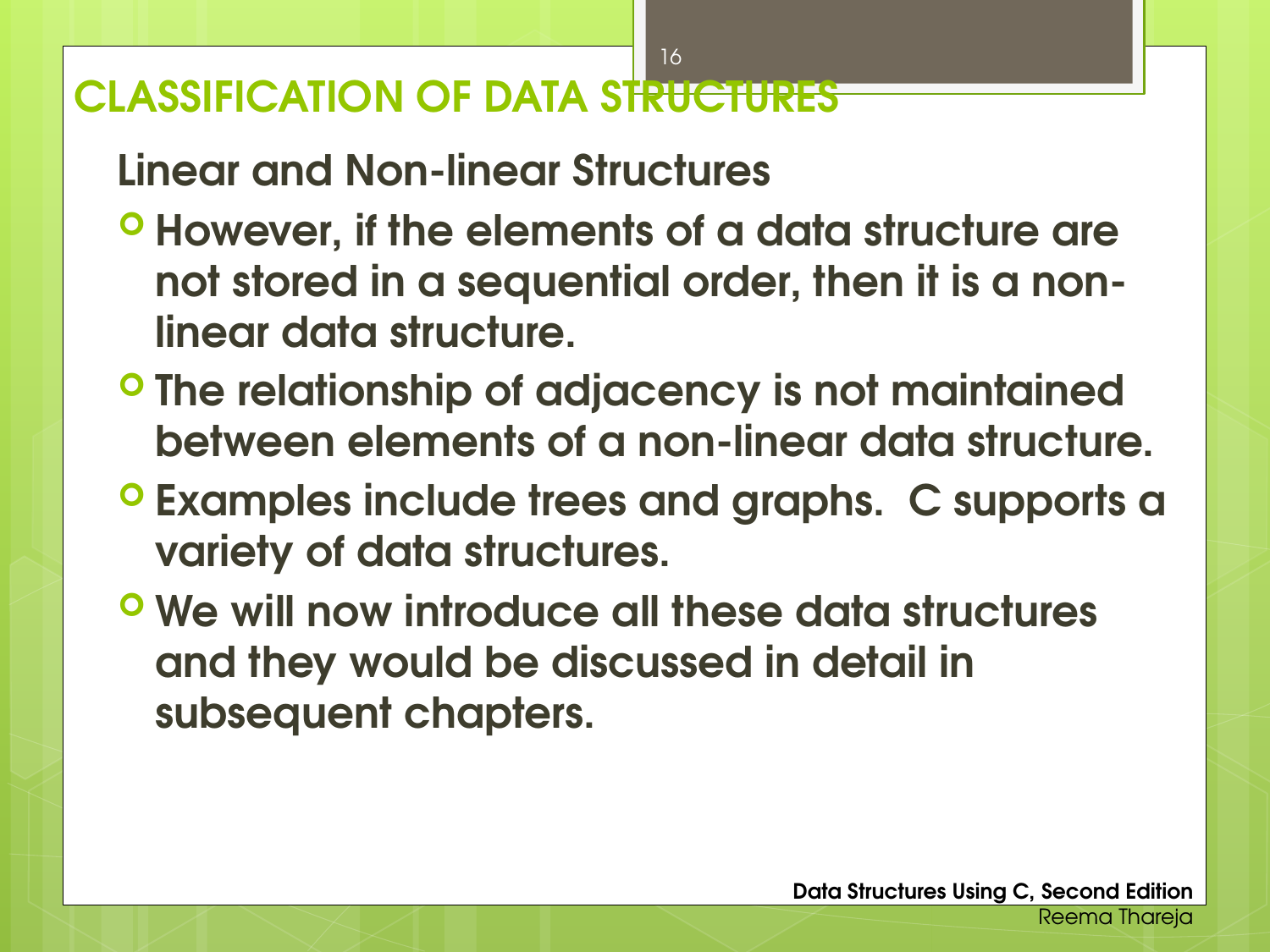

16
# CLASSIFICATION OF DATA STRUCTURES
Linear and Non-linear Structures
However, if the elements of a data structure are not stored in a sequential order, then it is a non-linear data structure.
The relationship of adjacency is not maintained between elements of a non-linear data structure.
Examples include trees and graphs.  C supports a variety of data structures.
We will now introduce all these data structures and they would be discussed in detail in subsequent chapters.
Data Structures Using C, Second Edition
Reema Thareja